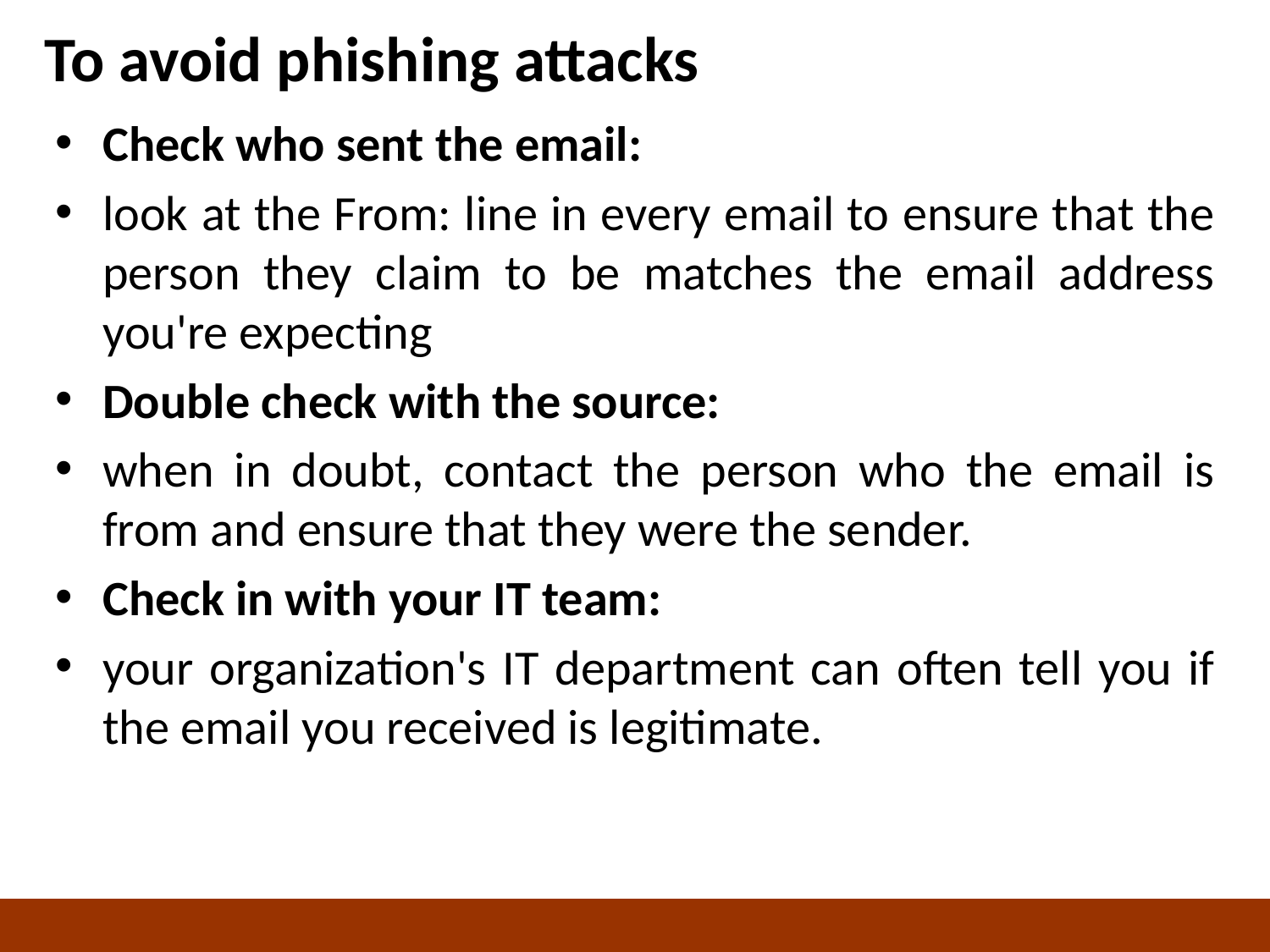

# To avoid phishing attacks
Check who sent the email:
look at the From: line in every email to ensure that the person they claim to be matches the email address you're expecting
Double check with the source:
when in doubt, contact the person who the email is from and ensure that they were the sender.
Check in with your IT team:
your organization's IT department can often tell you if the email you received is legitimate.